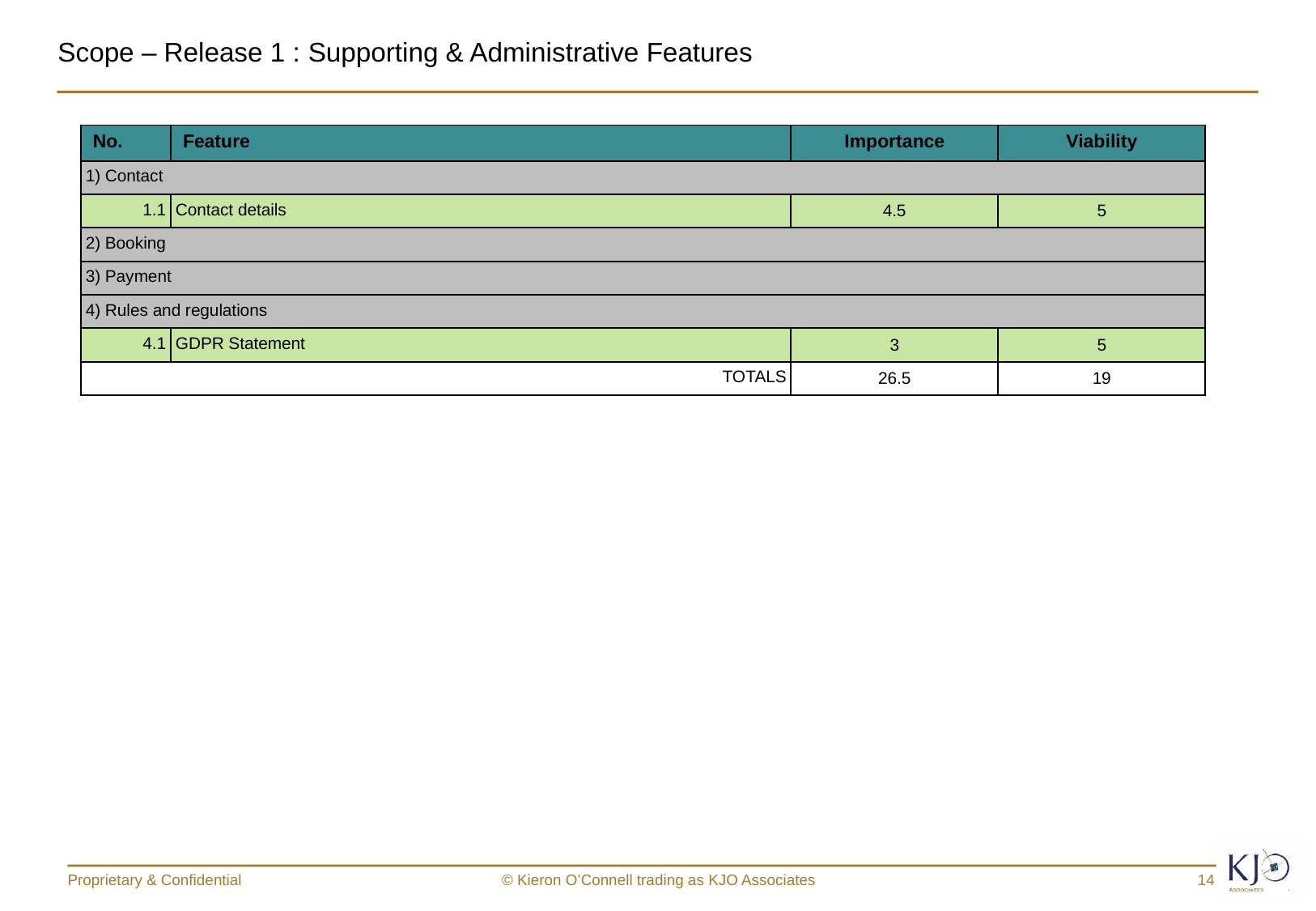

# Scope – Release 1 : Supporting & Administrative Features
| No. | Feature | Importance | Viability |
| --- | --- | --- | --- |
| 1) Contact |  |  |  |
| 1.1 | Contact details | 4.5 | 5 |
| 2) Booking |  |  |  |
| 3) Payment |  |  |  |
| 4) Rules and regulations |  |  |  |
| 4.1 | GDPR Statement | 3 | 5 |
| TOTALS |  | 26.5 | 19 |
Proprietary & Confidential
© Kieron O’Connell trading as KJO Associates
14